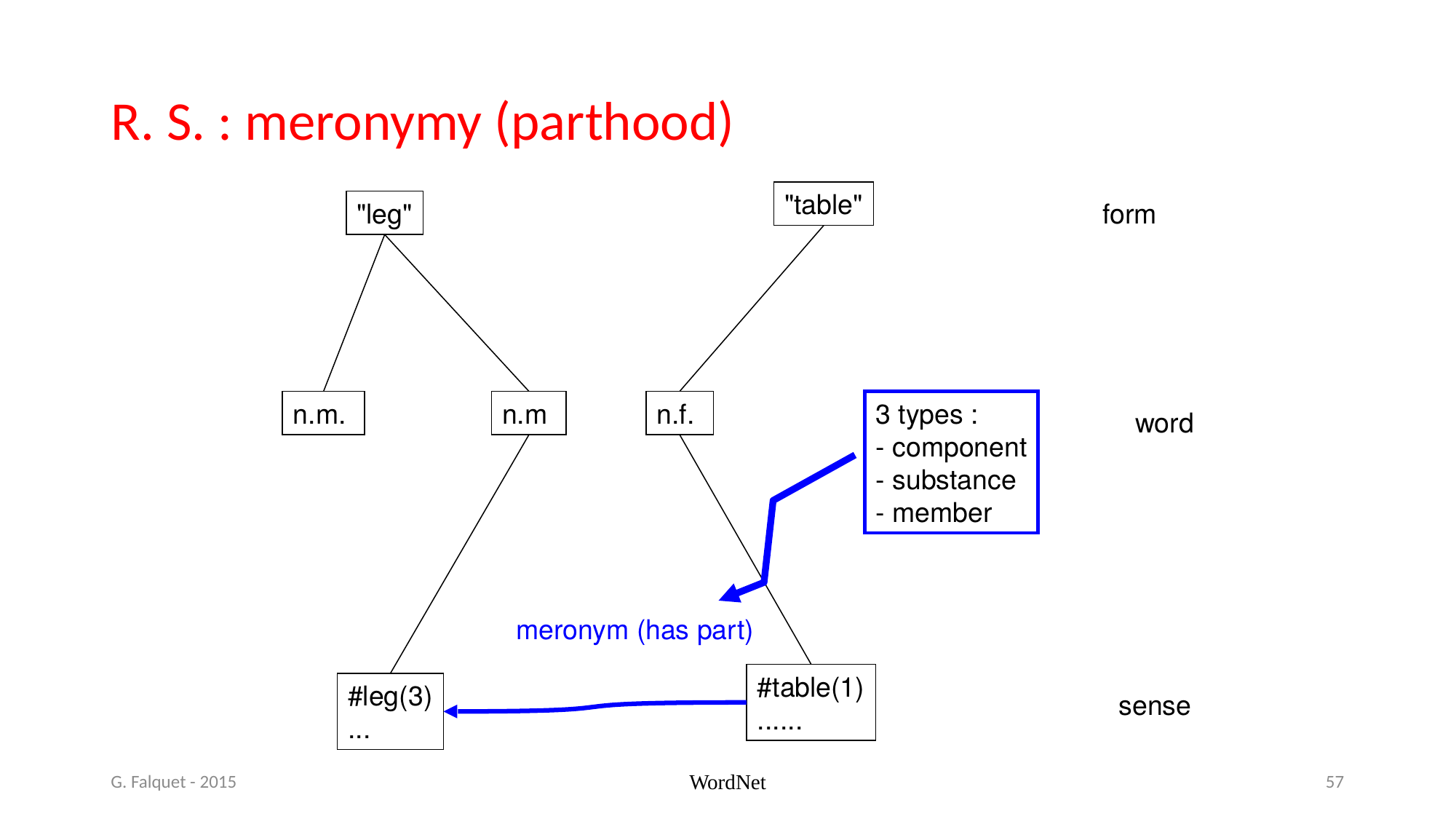

# R. S. : meronymy (parthood)

"table"
"leg"
form

n.m.
n.m
n.f.
3 types :
- component
- substance
- member
word

meronym (has part)
#table(1)
......
#leg(3)
...
sense
G. Falquet - 2015
WordNet
57